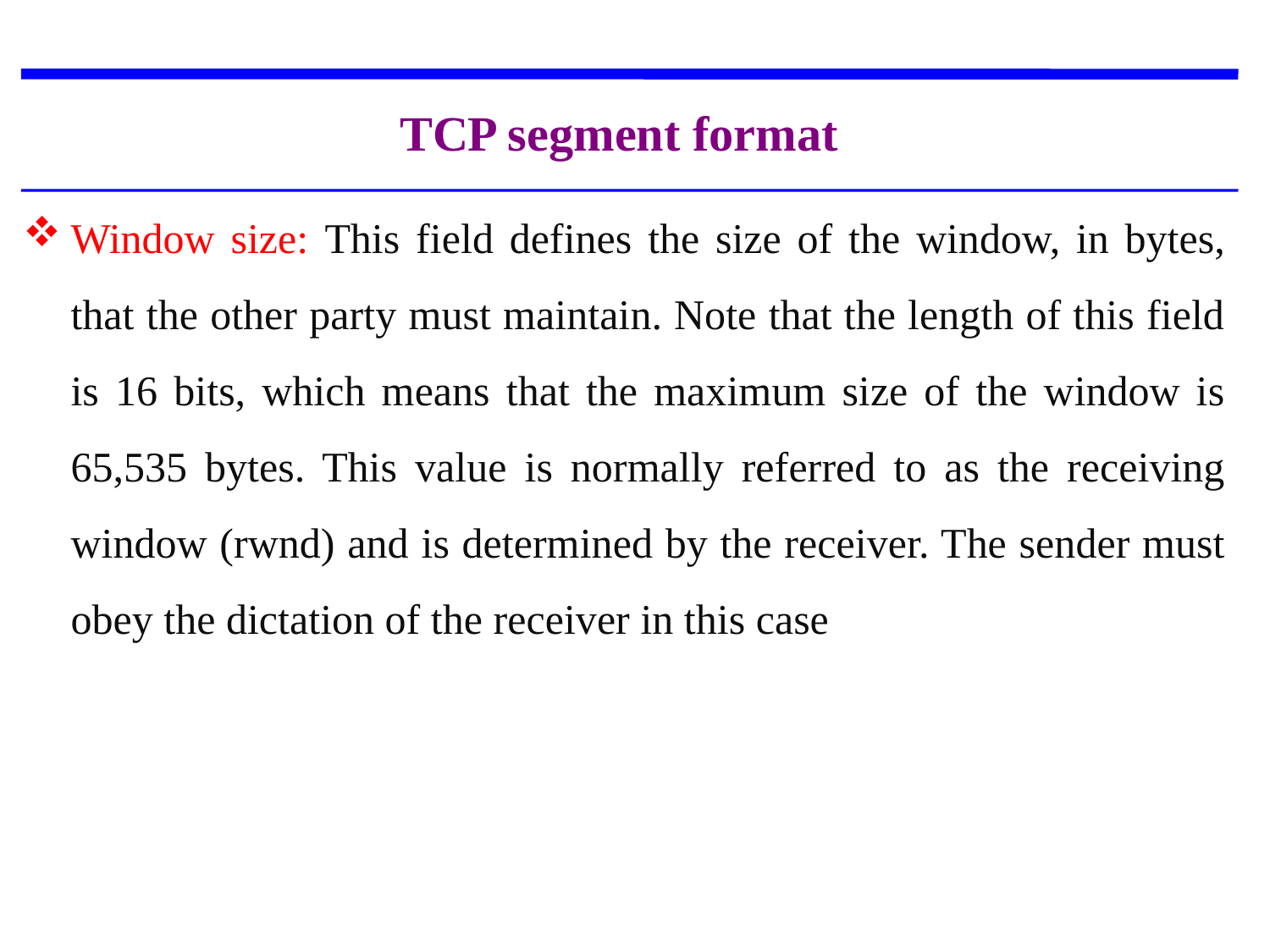

TCP segment format
Window size: This field defines the size of the window, in bytes, that the other party must maintain. Note that the length of this field is 16 bits, which means that the maximum size of the window is 65,535 bytes. This value is normally referred to as the receiving window (rwnd) and is determined by the receiver. The sender must obey the dictation of the receiver in this case